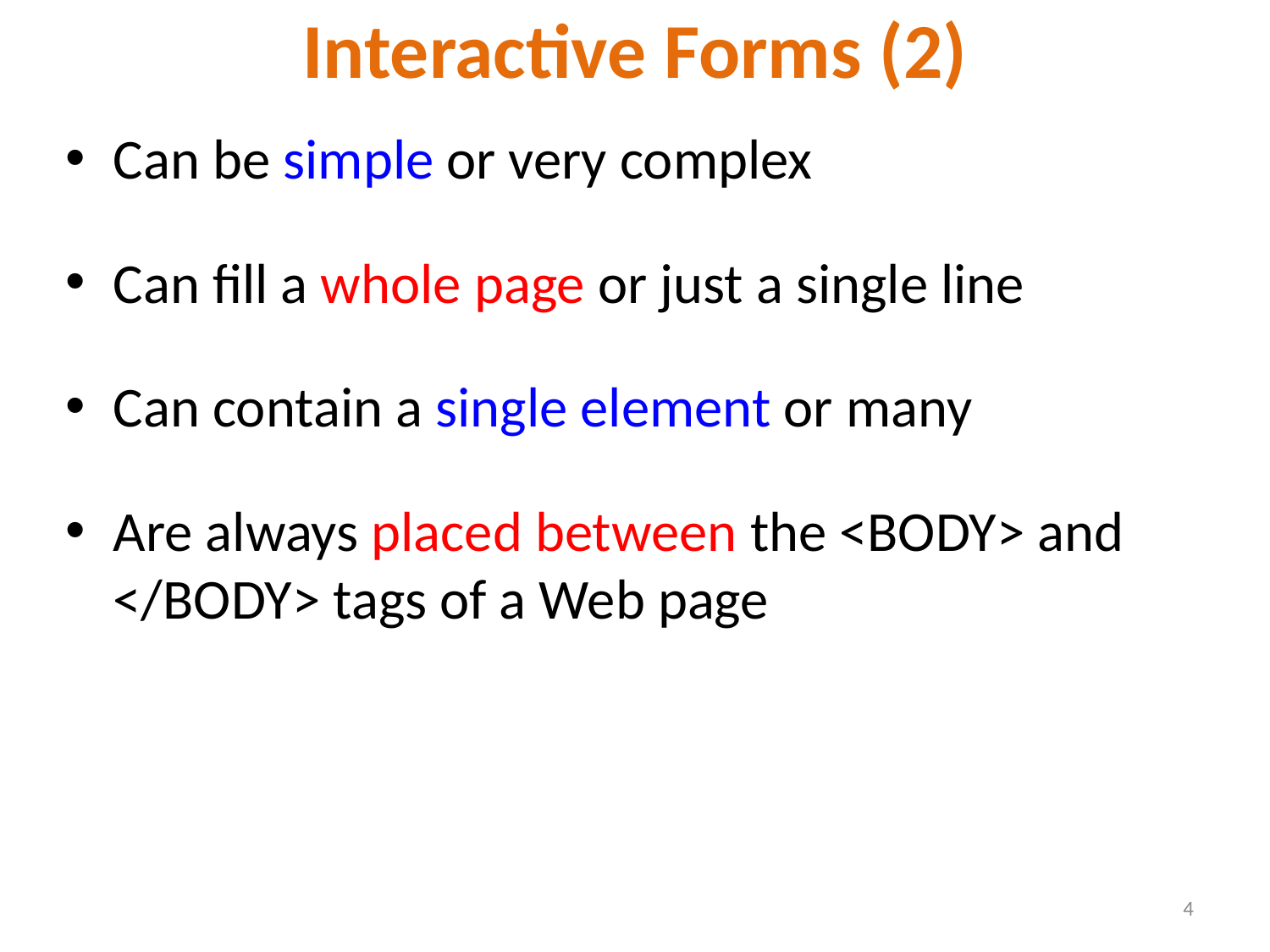

# Interactive Forms (2)
Can be simple or very complex
Can fill a whole page or just a single line
Can contain a single element or many
Are always placed between the <BODY> and </BODY> tags of a Web page
4